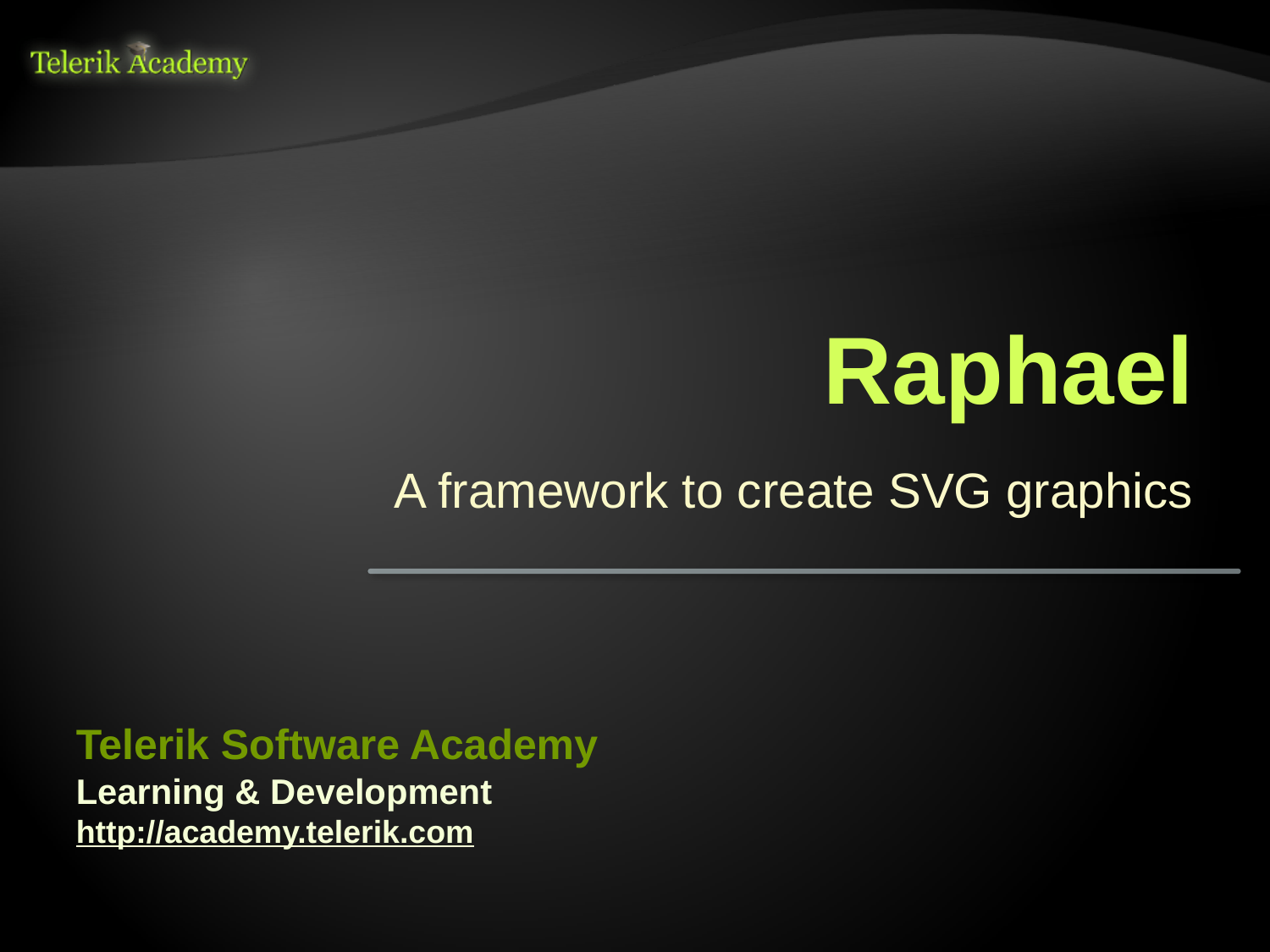

# Raphael
A framework to create SVG graphics
Telerik Software Academy
Learning & Development
http://academy.telerik.com